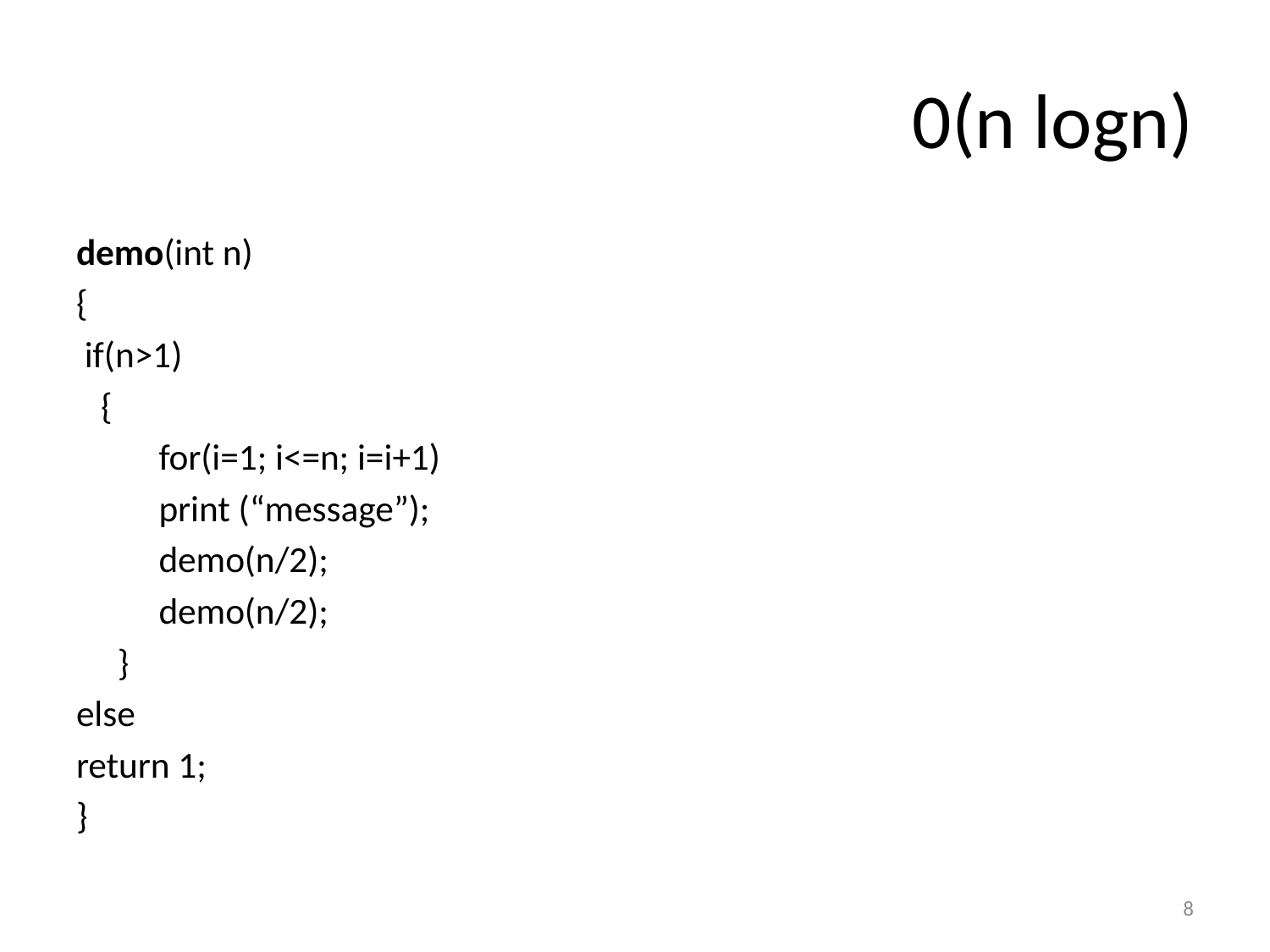

# 0(n logn)
demo(int n)
{
 if(n>1)
   {
	for(i=1; i<=n; i=i+1)
	print (“message”);
      	demo(n/2);
	demo(n/2);
     }
else
return 1;
}
8